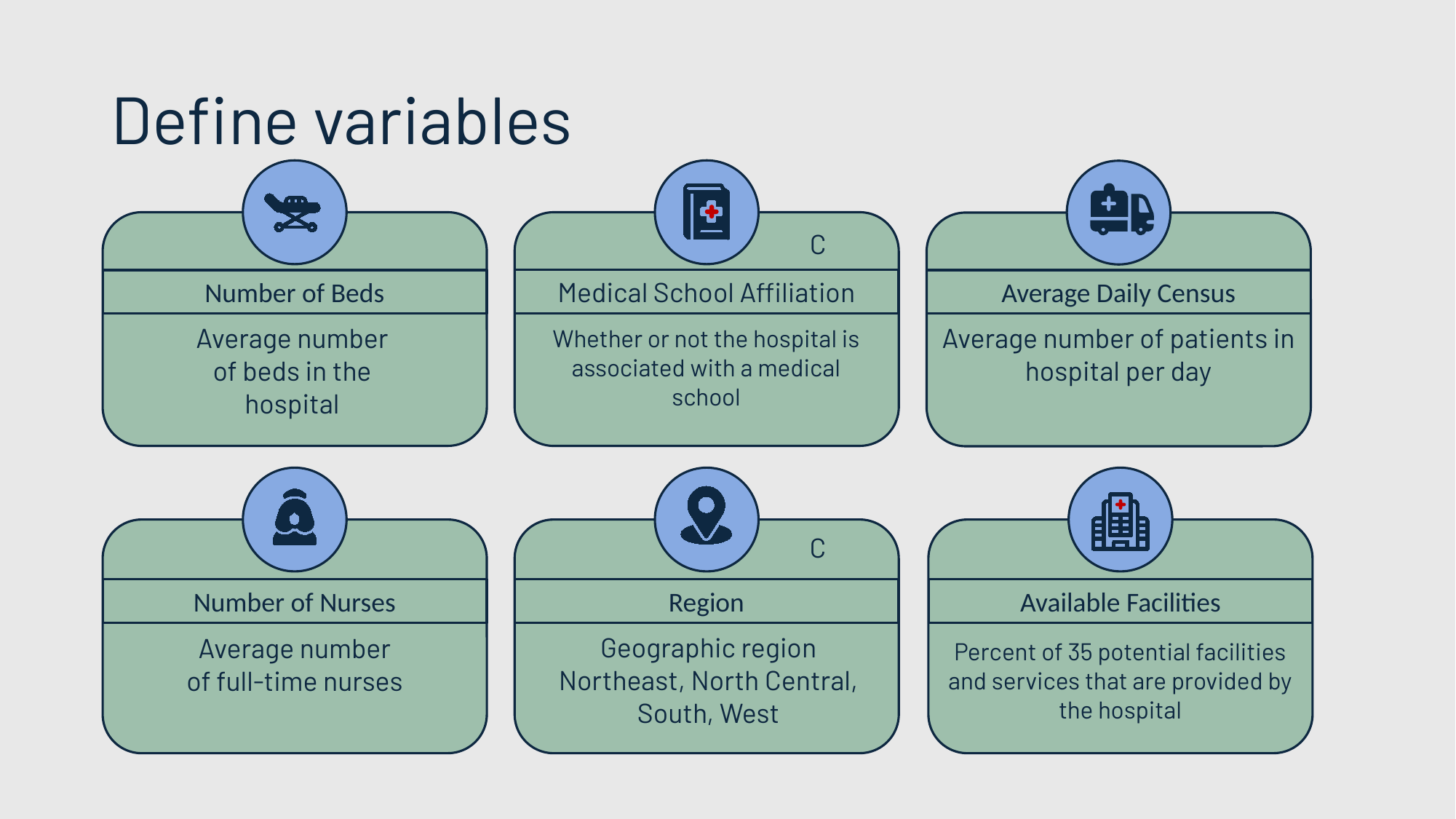

# Define variables

Number of Beds
Average number of beds in the hospital

Medical School Affiliation
Whether or not the hospital is associated with a medical school

Average Daily Census
Average number of patients in hospital per day

C

Number of Nurses
Average number of full-time nurses

Region
Geographic region
Northeast, North Central, South, West

Available Facilities
Percent of 35 potential facilities and services that are provided by the hospital
C